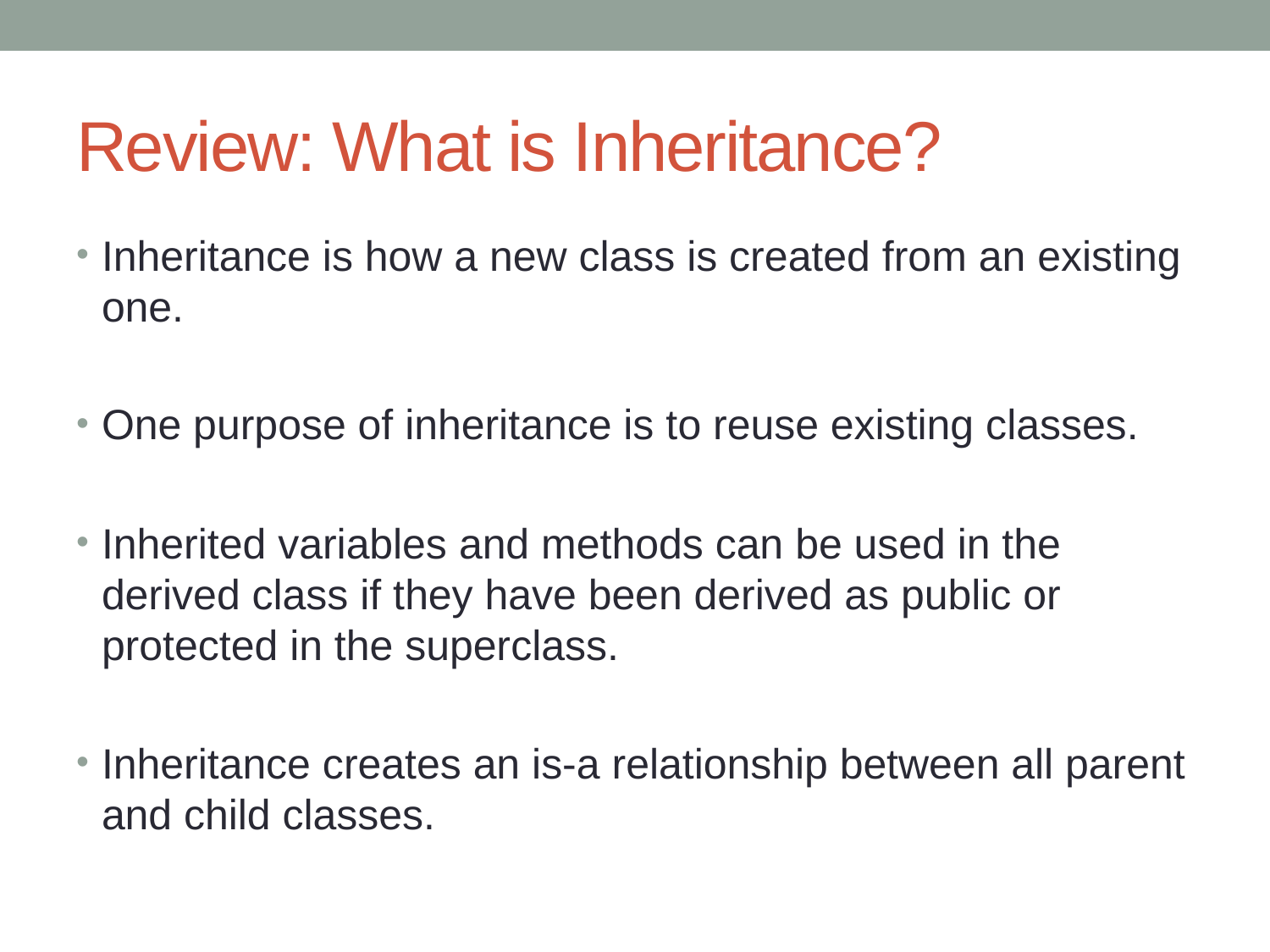

# Review: What is Inheritance?
Inheritance is how a new class is created from an existing one.

One purpose of inheritance is to reuse existing classes.

Inherited variables and methods can be used in the derived class if they have been derived as public or protected in the superclass.

Inheritance creates an is-a relationship between all parent and child classes.